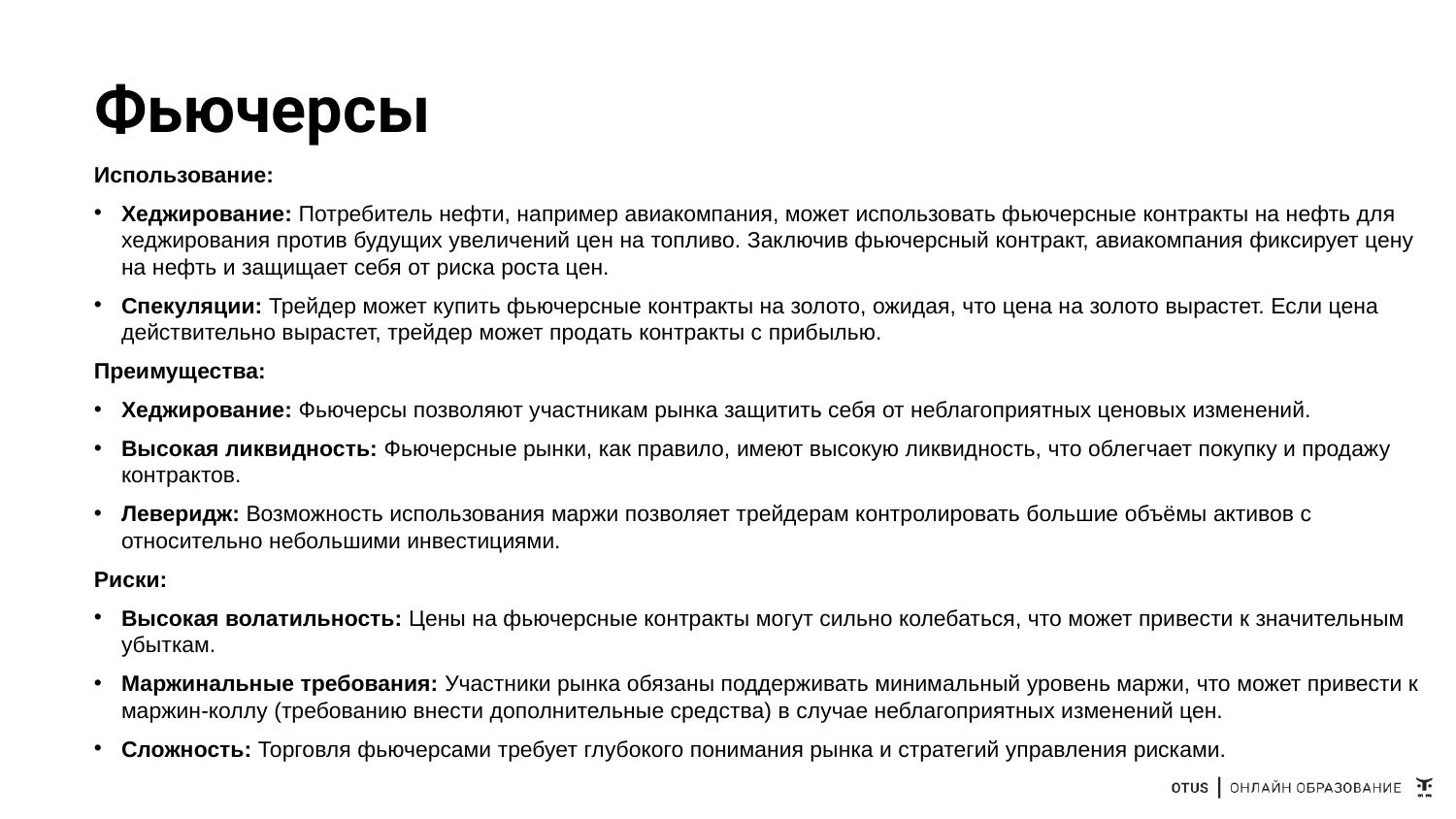

# Фьючерсы
Использование:
Хеджирование: Потребитель нефти, например авиакомпания, может использовать фьючерсные контракты на нефть для хеджирования против будущих увеличений цен на топливо. Заключив фьючерсный контракт, авиакомпания фиксирует цену на нефть и защищает себя от риска роста цен.
Спекуляции: Трейдер может купить фьючерсные контракты на золото, ожидая, что цена на золото вырастет. Если цена действительно вырастет, трейдер может продать контракты с прибылью.
Преимущества:
Хеджирование: Фьючерсы позволяют участникам рынка защитить себя от неблагоприятных ценовых изменений.
Высокая ликвидность: Фьючерсные рынки, как правило, имеют высокую ликвидность, что облегчает покупку и продажу контрактов.
Леверидж: Возможность использования маржи позволяет трейдерам контролировать большие объёмы активов с относительно небольшими инвестициями.
Риски:
Высокая волатильность: Цены на фьючерсные контракты могут сильно колебаться, что может привести к значительным убыткам.
Маржинальные требования: Участники рынка обязаны поддерживать минимальный уровень маржи, что может привести к маржин-коллу (требованию внести дополнительные средства) в случае неблагоприятных изменений цен.
Сложность: Торговля фьючерсами требует глубокого понимания рынка и стратегий управления рисками.